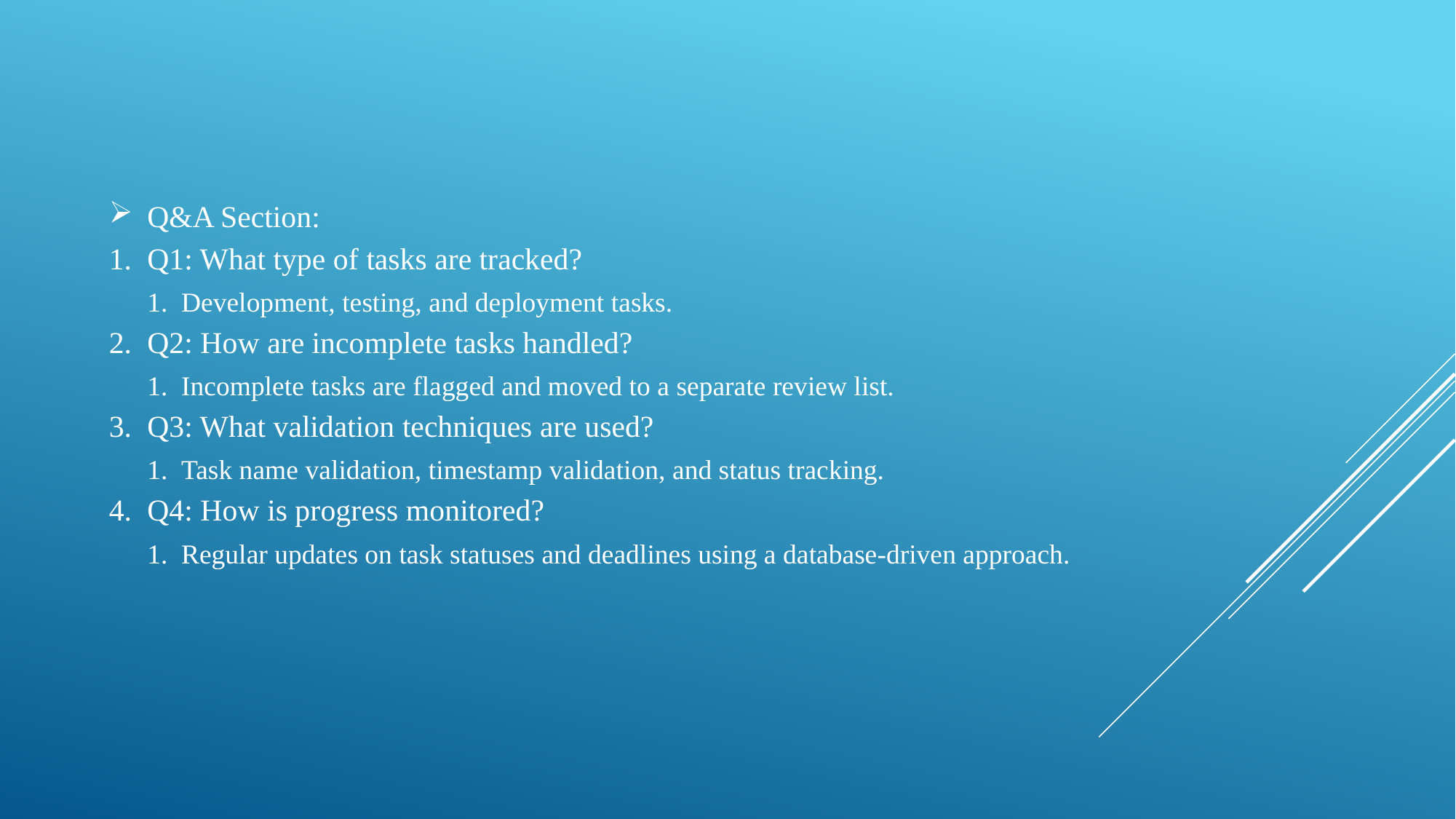

Q&A Section:
Q1: What type of tasks are tracked?
Development, testing, and deployment tasks.
Q2: How are incomplete tasks handled?
Incomplete tasks are flagged and moved to a separate review list.
Q3: What validation techniques are used?
Task name validation, timestamp validation, and status tracking.
Q4: How is progress monitored?
Regular updates on task statuses and deadlines using a database-driven approach.